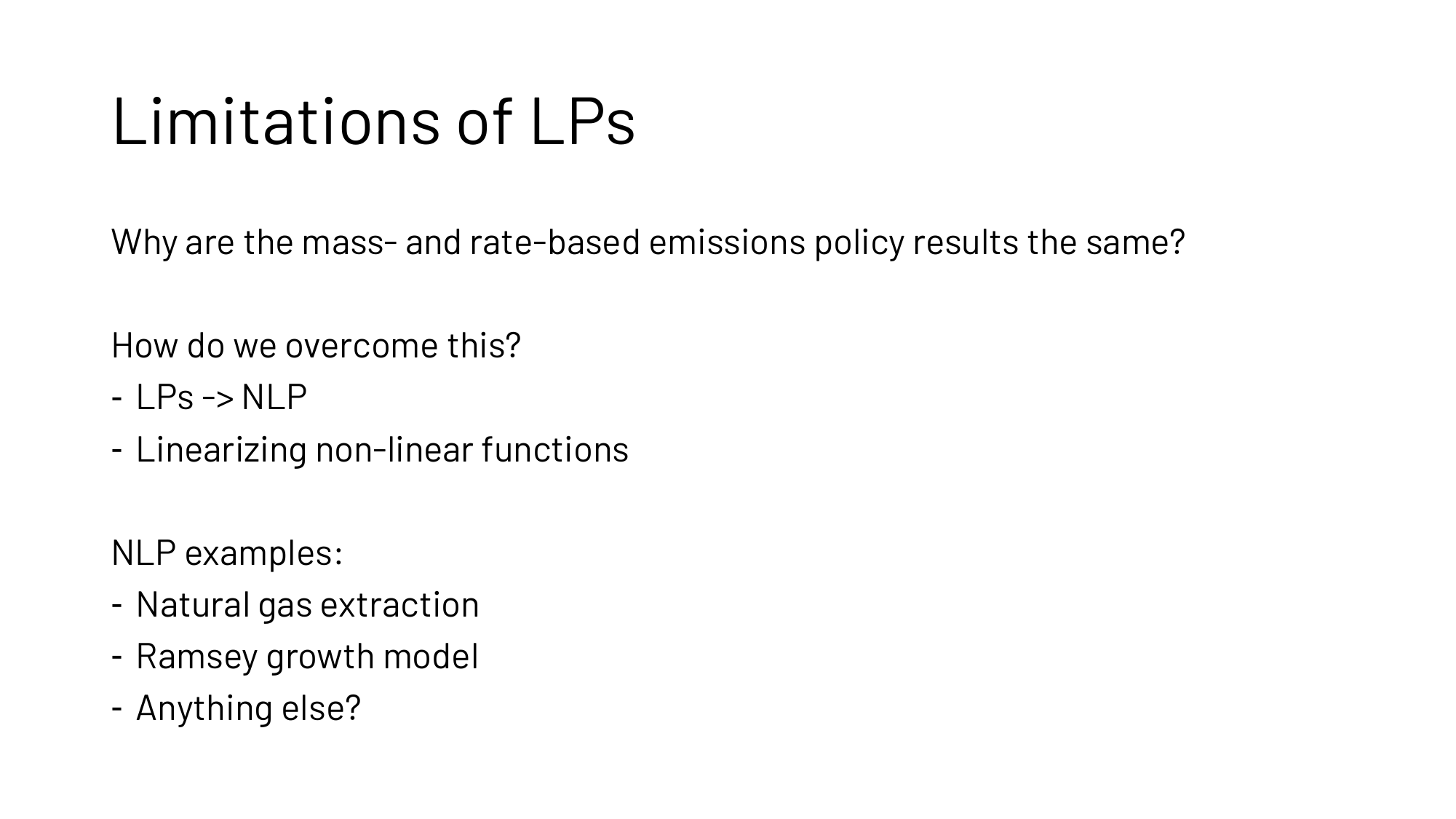

# Limitations of LPs
Why are the mass- and rate-based emissions policy results the same?

How do we overcome this?
LPs -> NLP
Linearizing non-linear functions

NLP examples:
Natural gas extraction
Ramsey growth model
Anything else?